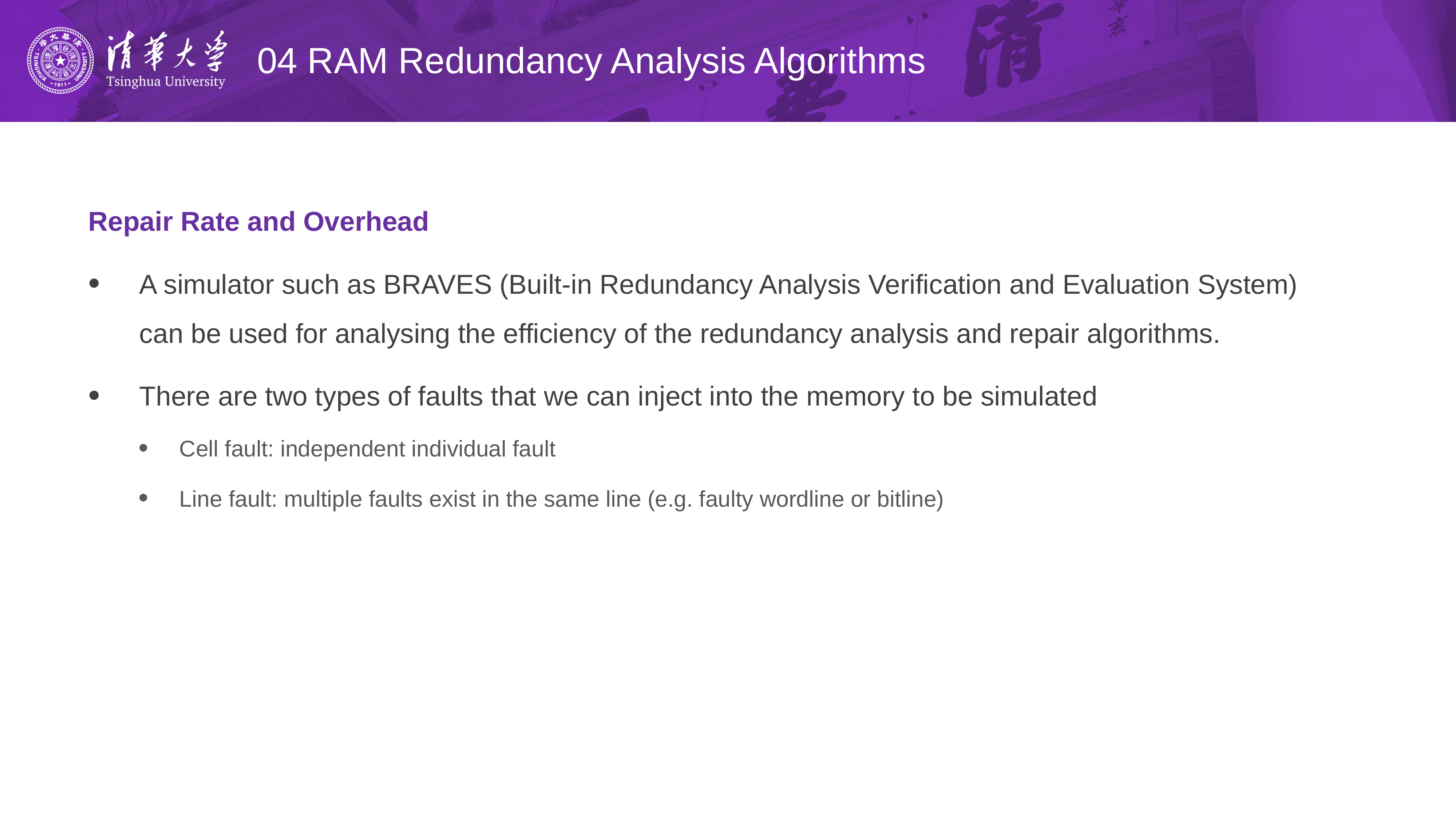

# 04 RAM Redundancy Analysis Algorithms
Repair Rate and Overhead
A simulator such as BRAVES (Built-in Redundancy Analysis Verification and Evaluation System) can be used for analysing the efficiency of the redundancy analysis and repair algorithms.
There are two types of faults that we can inject into the memory to be simulated
Cell fault: independent individual fault
Line fault: multiple faults exist in the same line (e.g. faulty wordline or bitline)